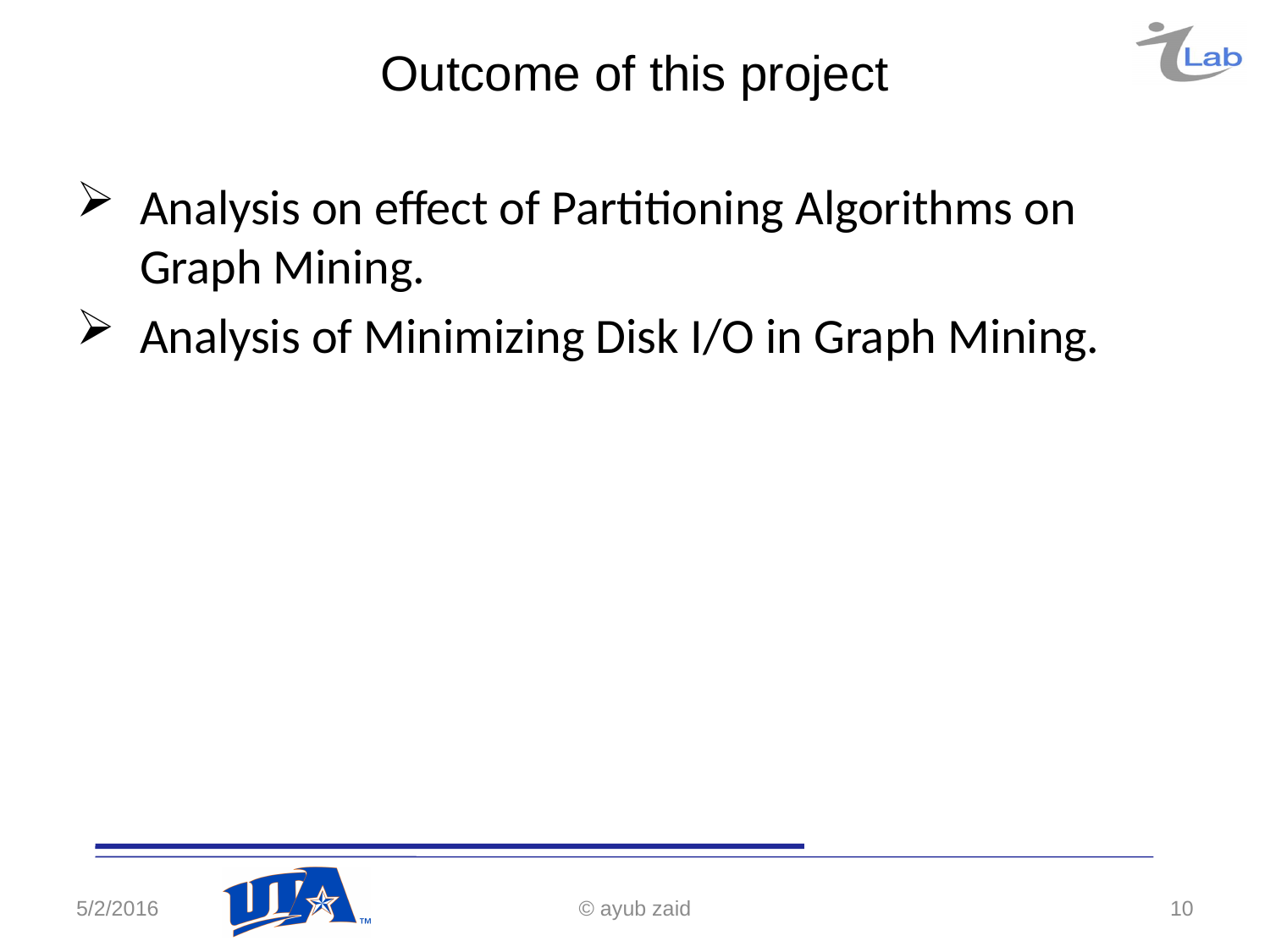

# Outcome of this project
Analysis on effect of Partitioning Algorithms on Graph Mining.
Analysis of Minimizing Disk I/O in Graph Mining.

5/2/2016
© ayub zaid
10